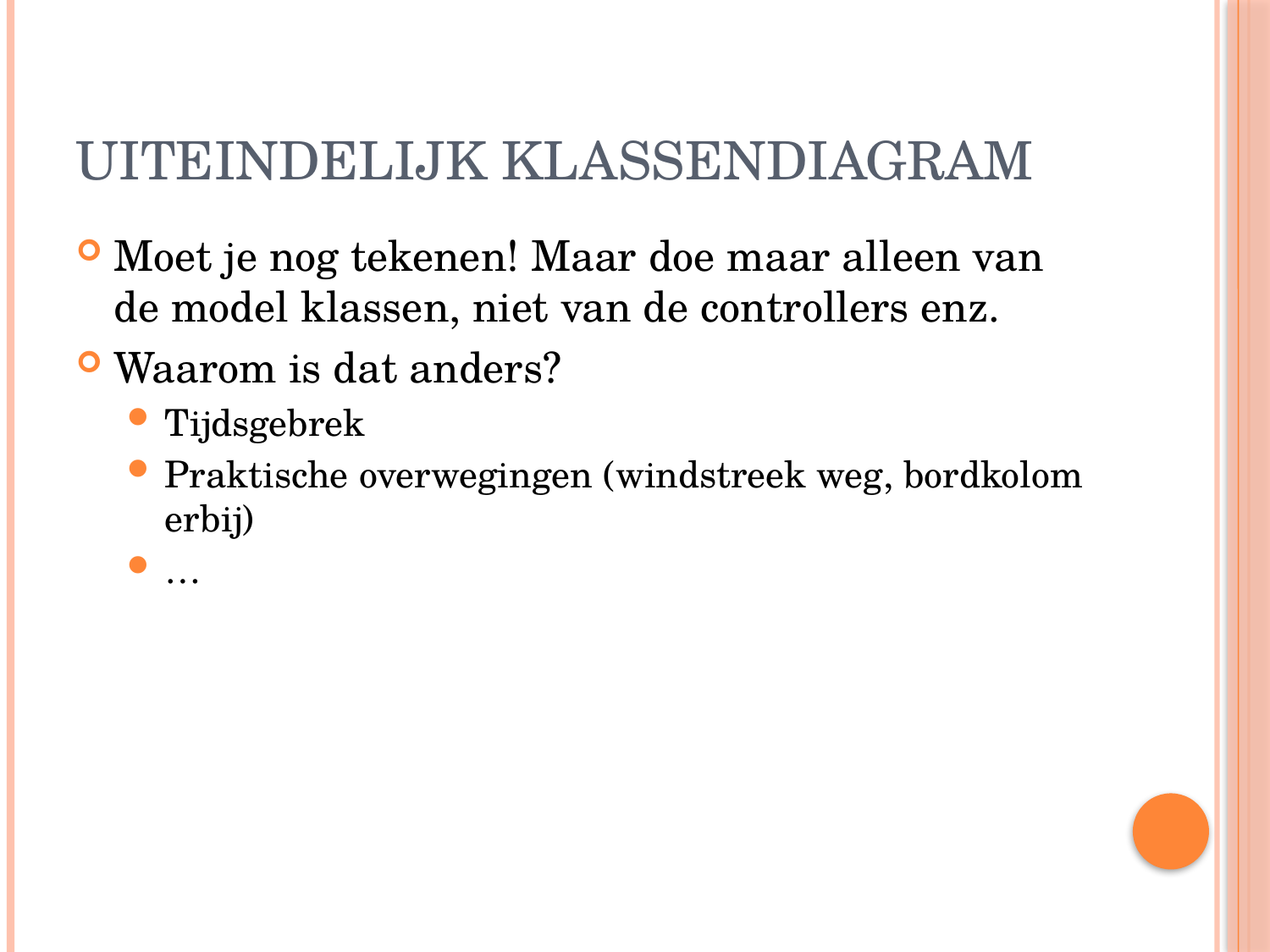

# Uiteindelijk klassendiagram
Moet je nog tekenen! Maar doe maar alleen van de model klassen, niet van de controllers enz.
Waarom is dat anders?
Tijdsgebrek
Praktische overwegingen (windstreek weg, bordkolom erbij)
…